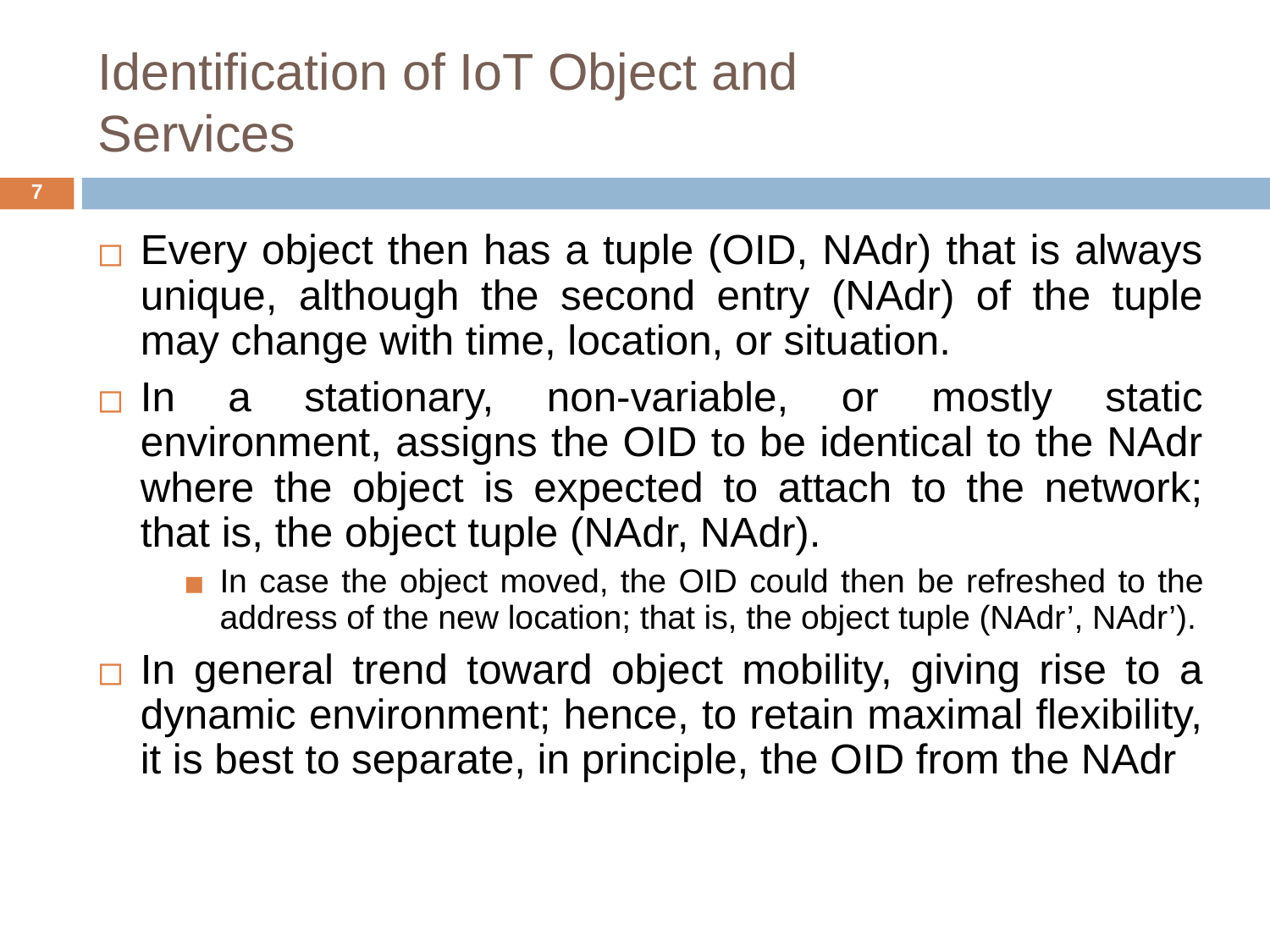

# Identification of IoT Object and Services
7
Every object then has a tuple (OID, NAdr) that is always unique, although the second entry (NAdr) of the tuple may change with time, location, or situation.
In a stationary, non-variable, or mostly static environment, assigns the OID to be identical to the NAdr where the object is expected to attach to the network; that is, the object tuple (NAdr, NAdr).
In case the object moved, the OID could then be refreshed to the address of the new location; that is, the object tuple (NAdr’, NAdr’).
In general trend toward object mobility, giving rise to a dynamic environment; hence, to retain maximal flexibility, it is best to separate, in principle, the OID from the NAdr